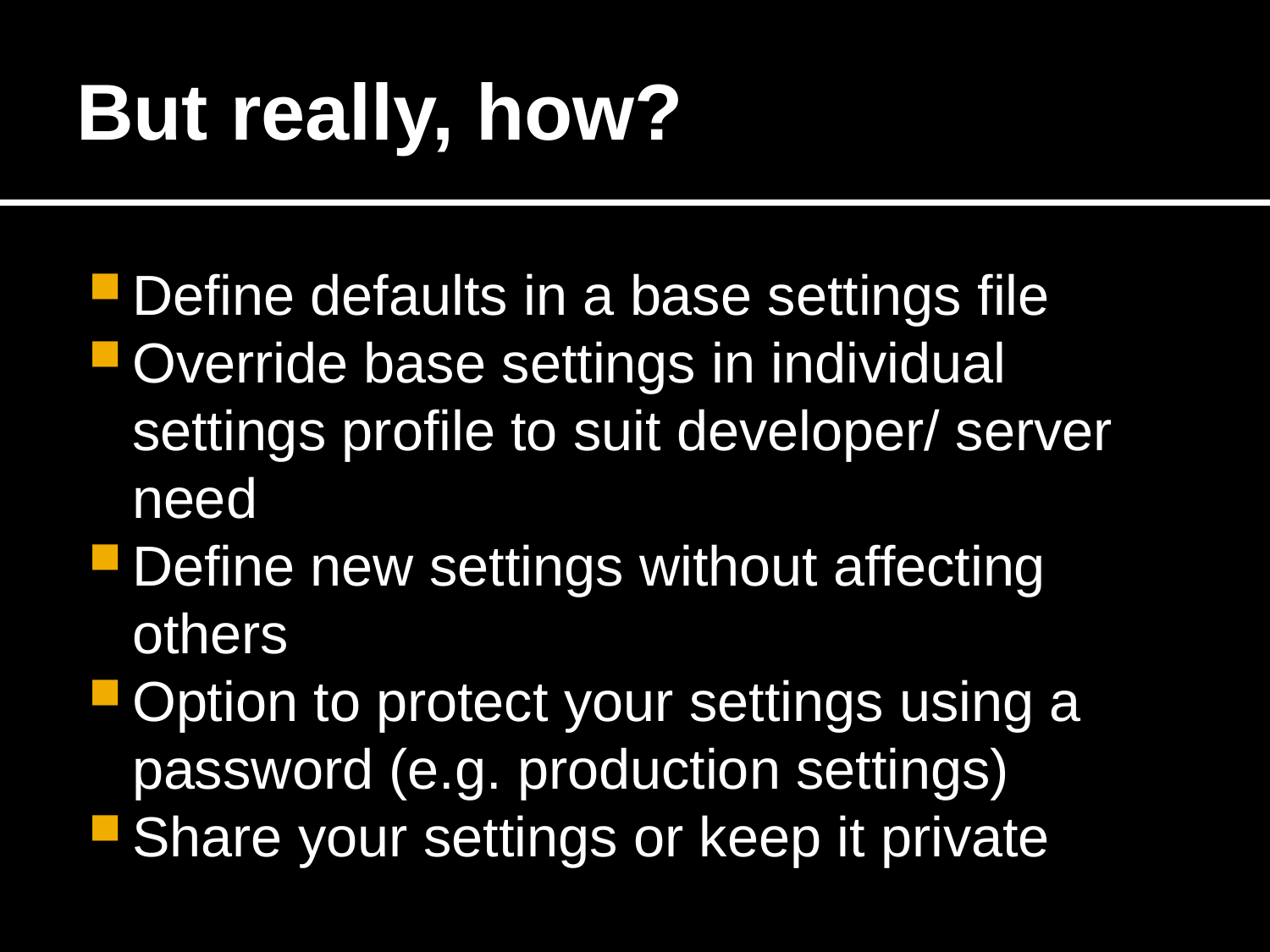

# But really, how?
Define defaults in a base settings file
Override base settings in individual settings profile to suit developer/ server need
Define new settings without affecting others
Option to protect your settings using a password (e.g. production settings)
Share your settings or keep it private